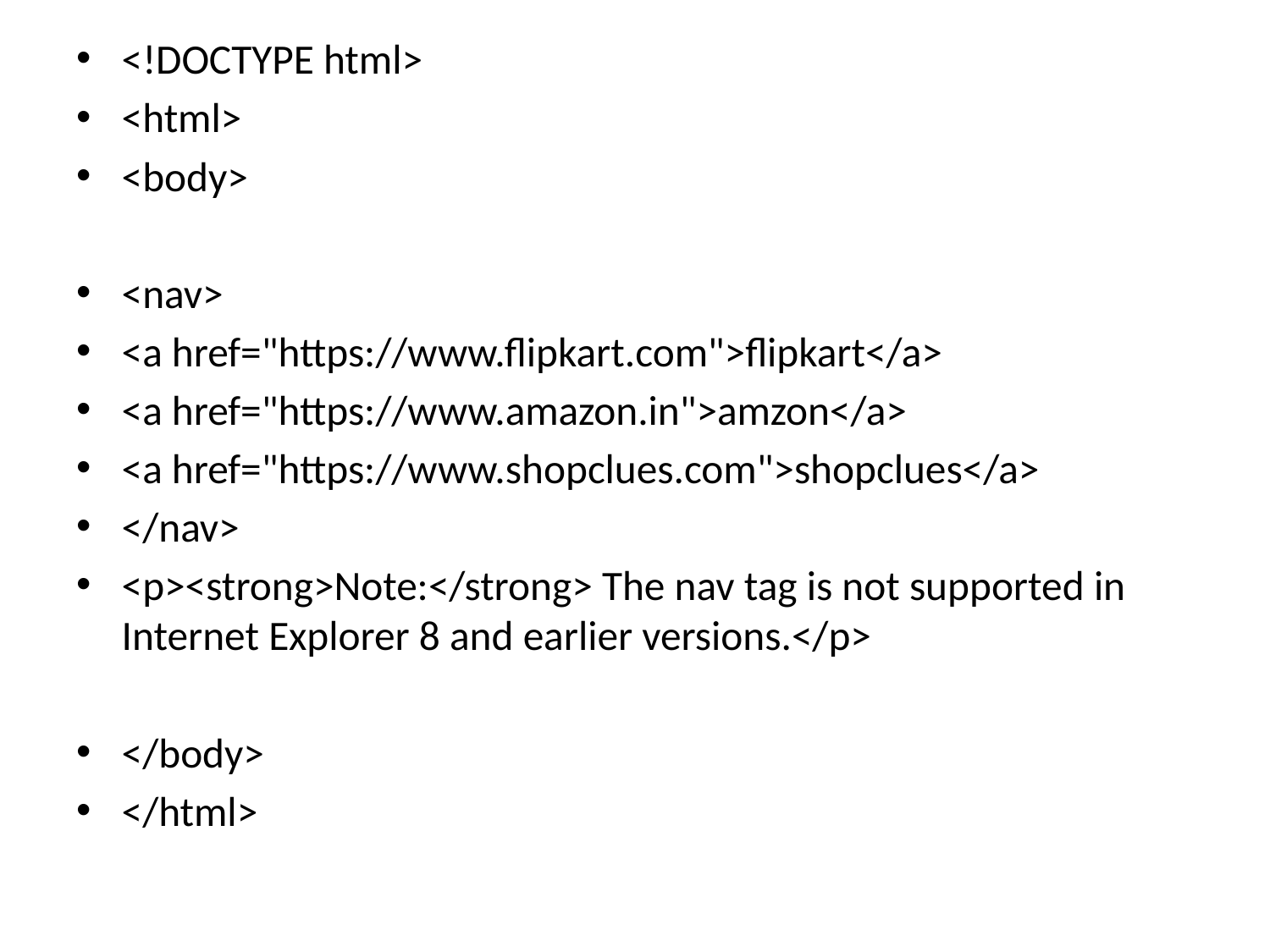

<!DOCTYPE html>
<html>
<body>

<nav>
<a href="https://www.flipkart.com">flipkart</a>
<a href="https://www.amazon.in">amzon</a>
<a href="https://www.shopclues.com">shopclues</a>
</nav>
<p><strong>Note:</strong> The nav tag is not supported in Internet Explorer 8 and earlier versions.</p>

</body>
</html>